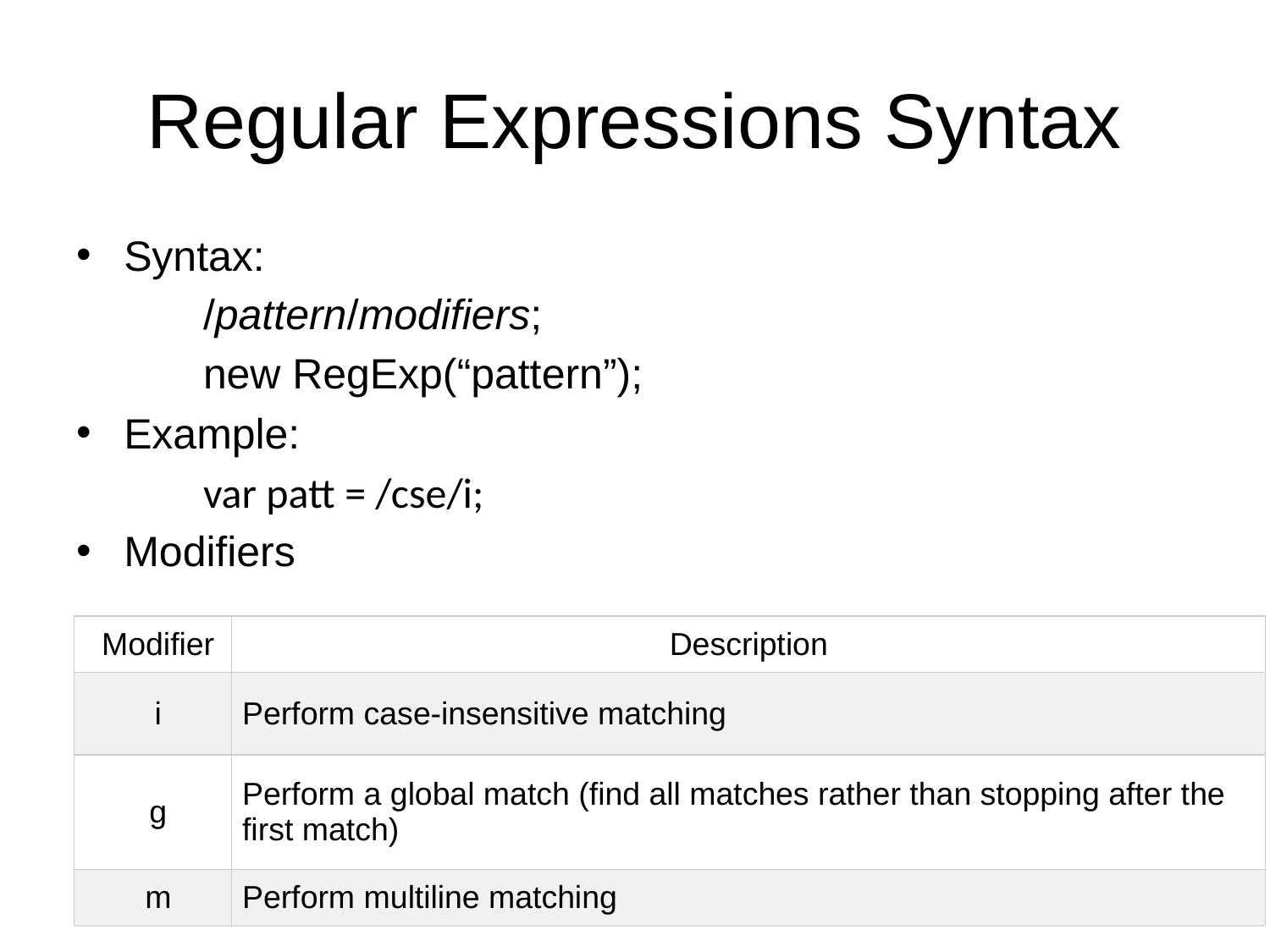

# Regular Expressions Syntax
Syntax:
	/pattern/modifiers;
	new RegExp(“pattern”);
Example:
	var patt = /cse/i;
Modifiers
| Modifier | Description |
| --- | --- |
| i | Perform case-insensitive matching |
| g | Perform a global match (find all matches rather than stopping after the first match) |
| m | Perform multiline matching |